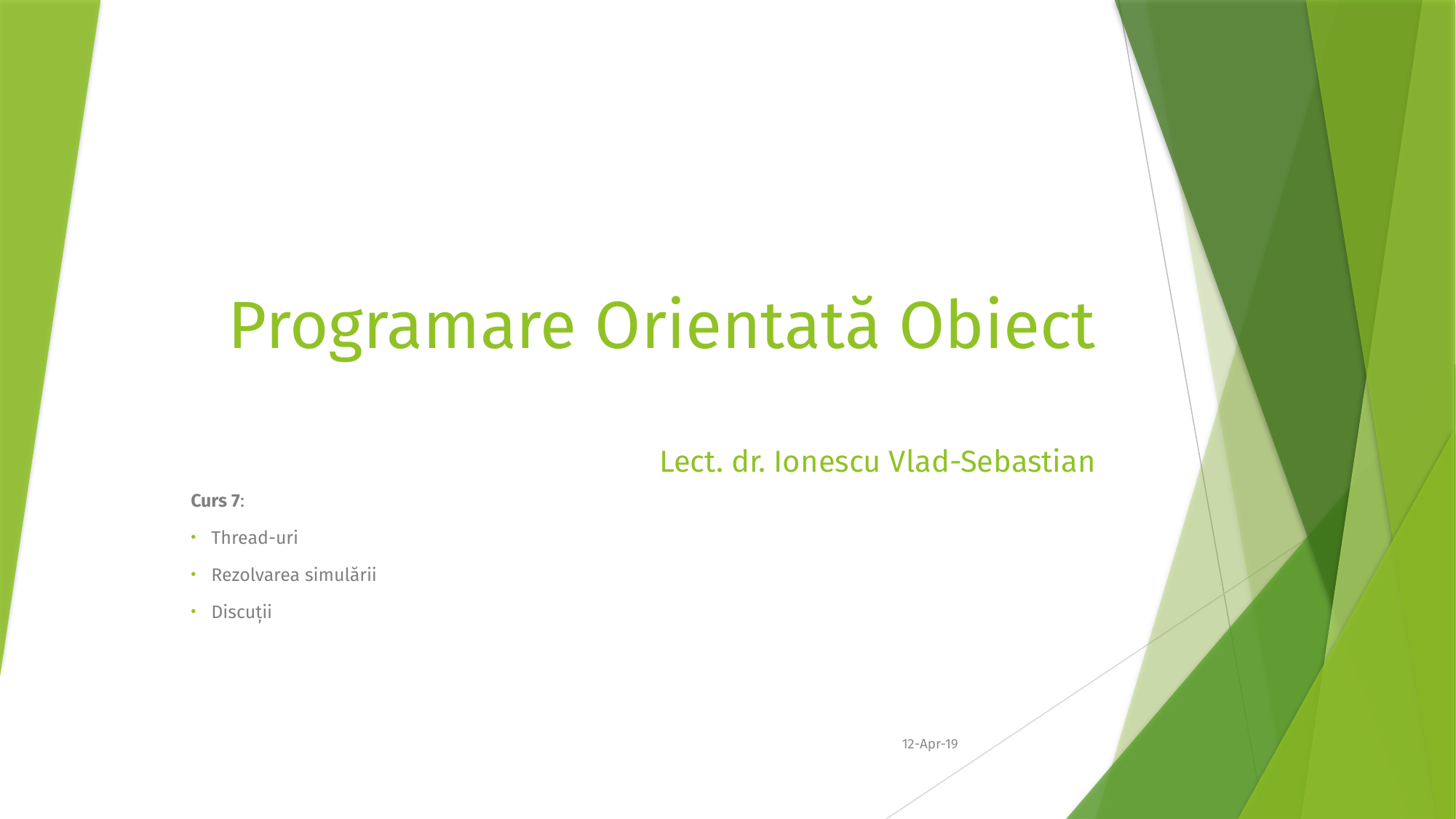

# Programare Orientată Obiect Lect. dr. Ionescu Vlad-Sebastian
Curs 7:
Thread-uri
Rezolvarea simulării
Discuții
12-Apr-19